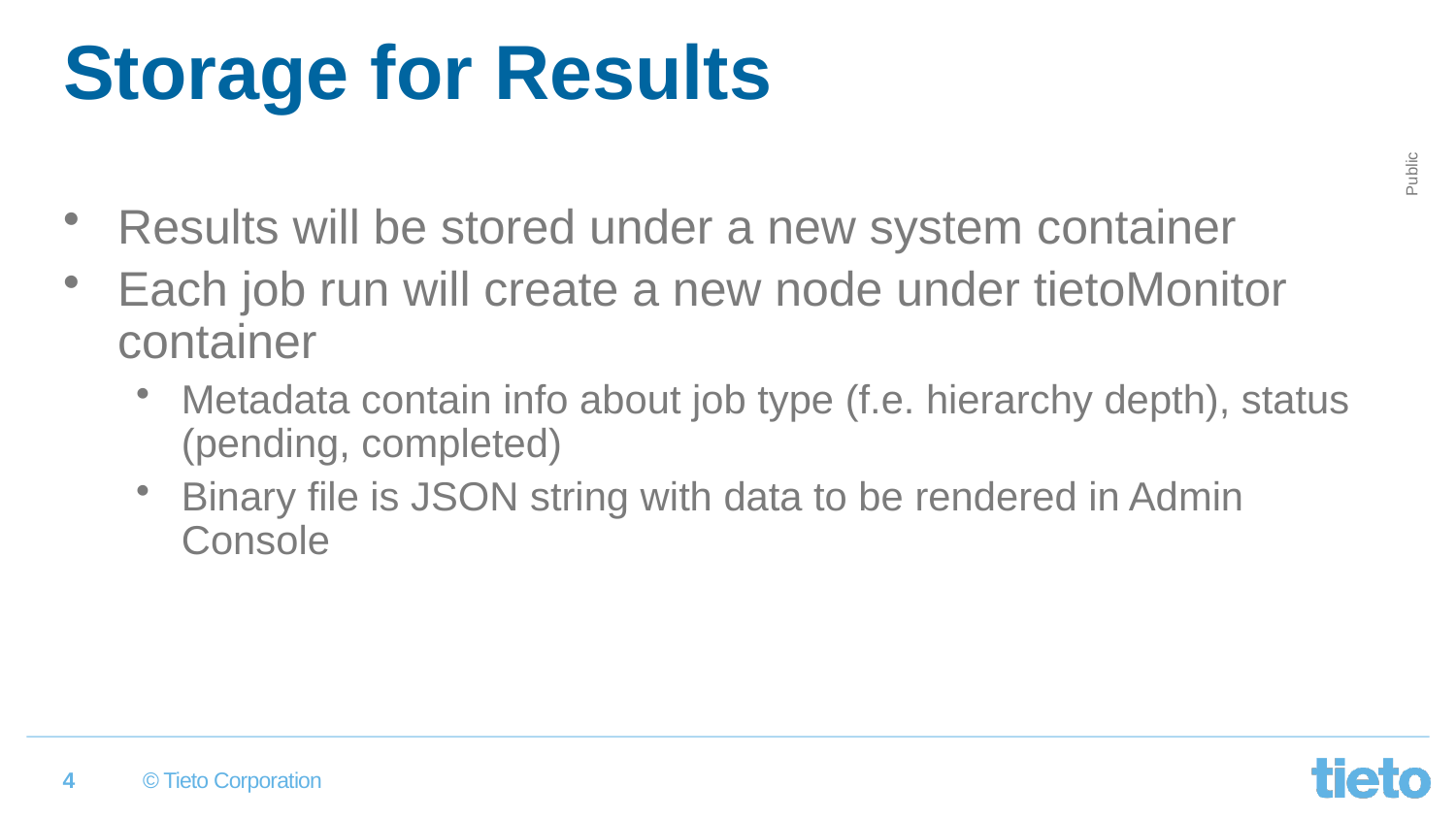

# Storage for Results
Results will be stored under a new system container
Each job run will create a new node under tietoMonitor container
Metadata contain info about job type (f.e. hierarchy depth), status (pending, completed)
Binary file is JSON string with data to be rendered in Admin Console
4